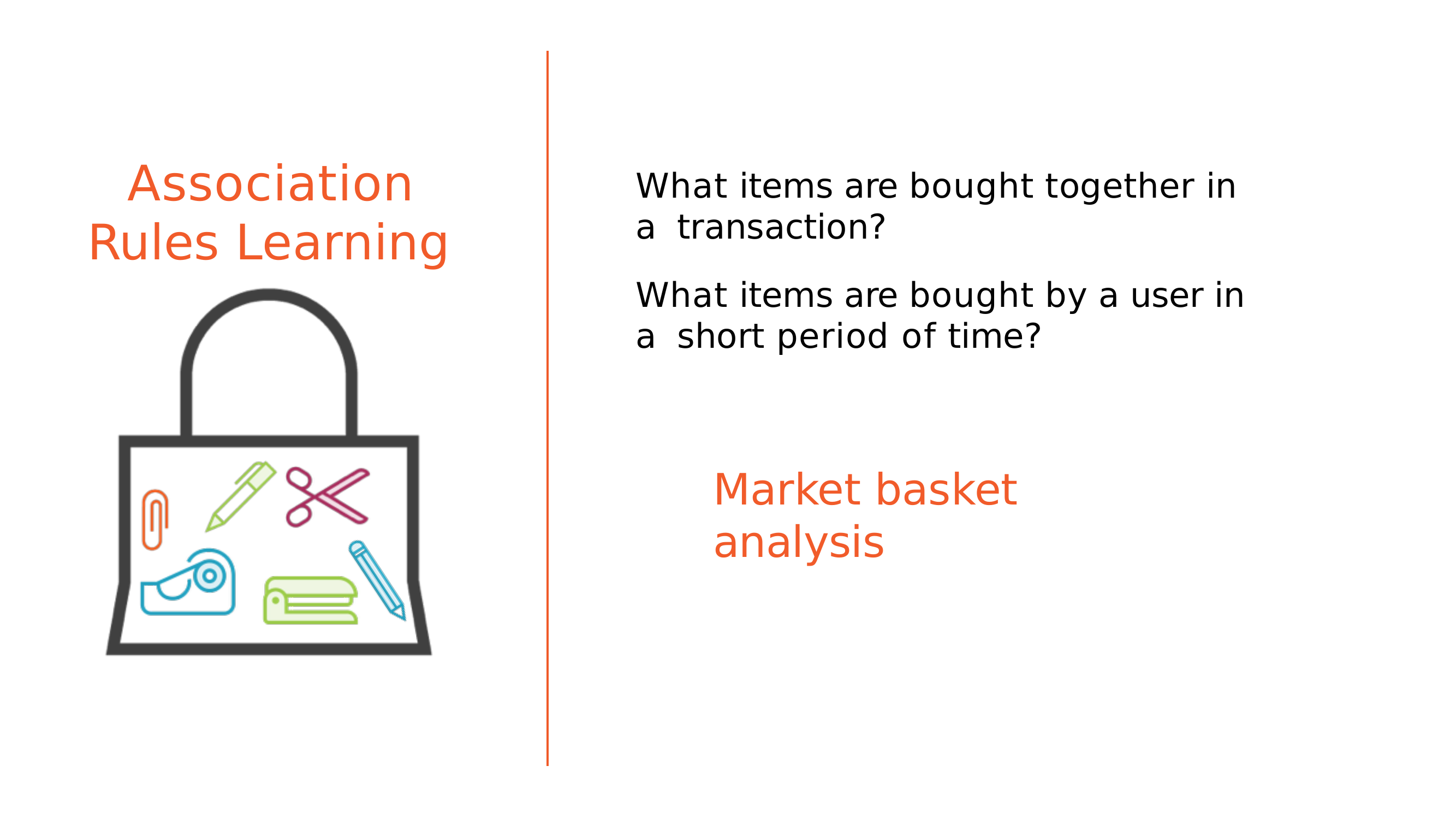

# Association  Rules Learning
What items are bought together in a  transaction?
What items are bought by a user in a  short period of time?

Market basket analysis